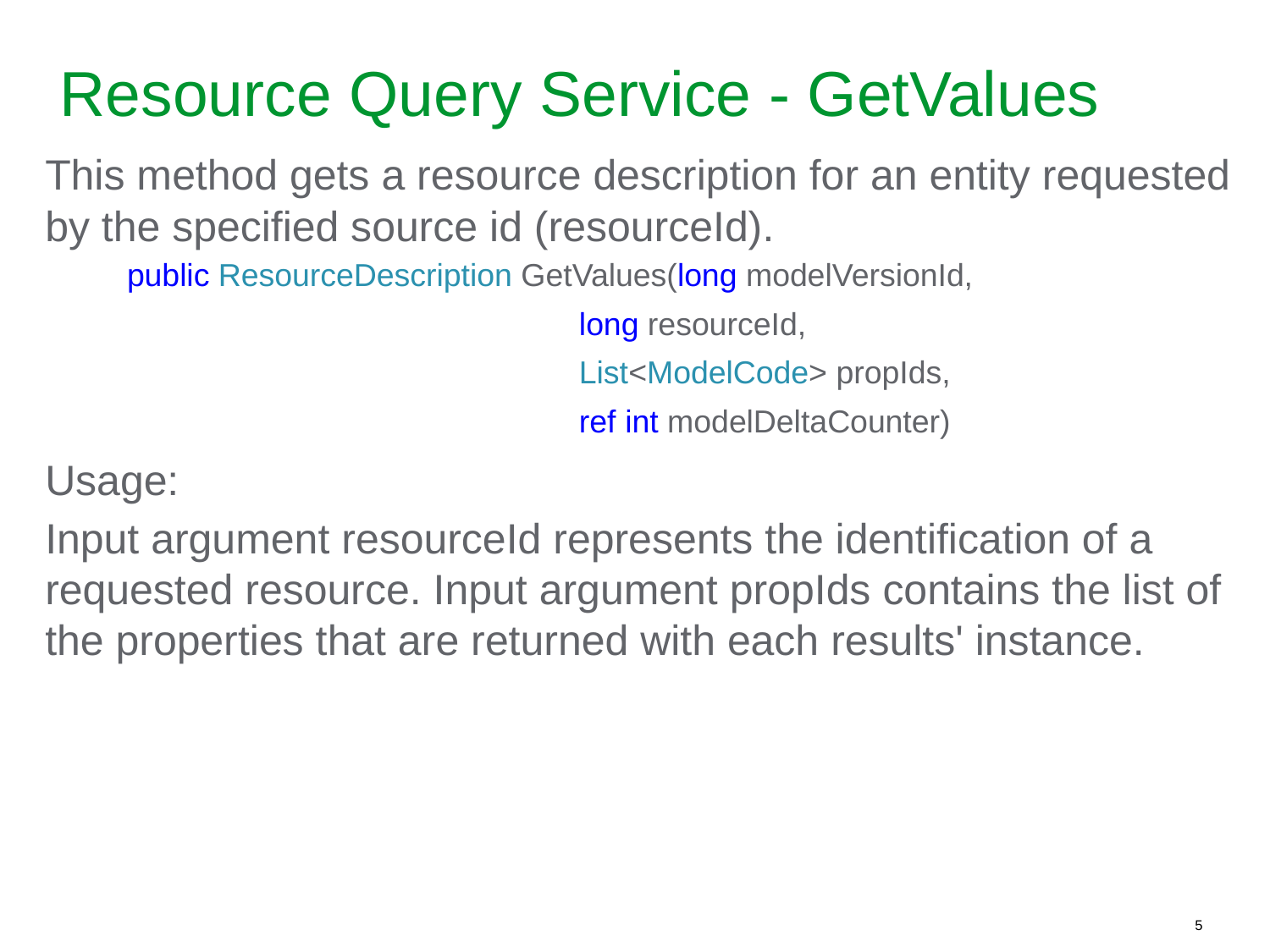

# Resource Query Service - GetValues
This method gets a resource description for an entity requested by the specified source id (resourceId).
	public ResourceDescription GetValues(long modelVersionId,
				        long resourceId,
				        List<ModelCode> propIds,
				        ref int modelDeltaCounter)
Usage:
Input argument resourceId represents the identification of a requested resource. Input argument propIds contains the list of the properties that are returned with each results' instance.